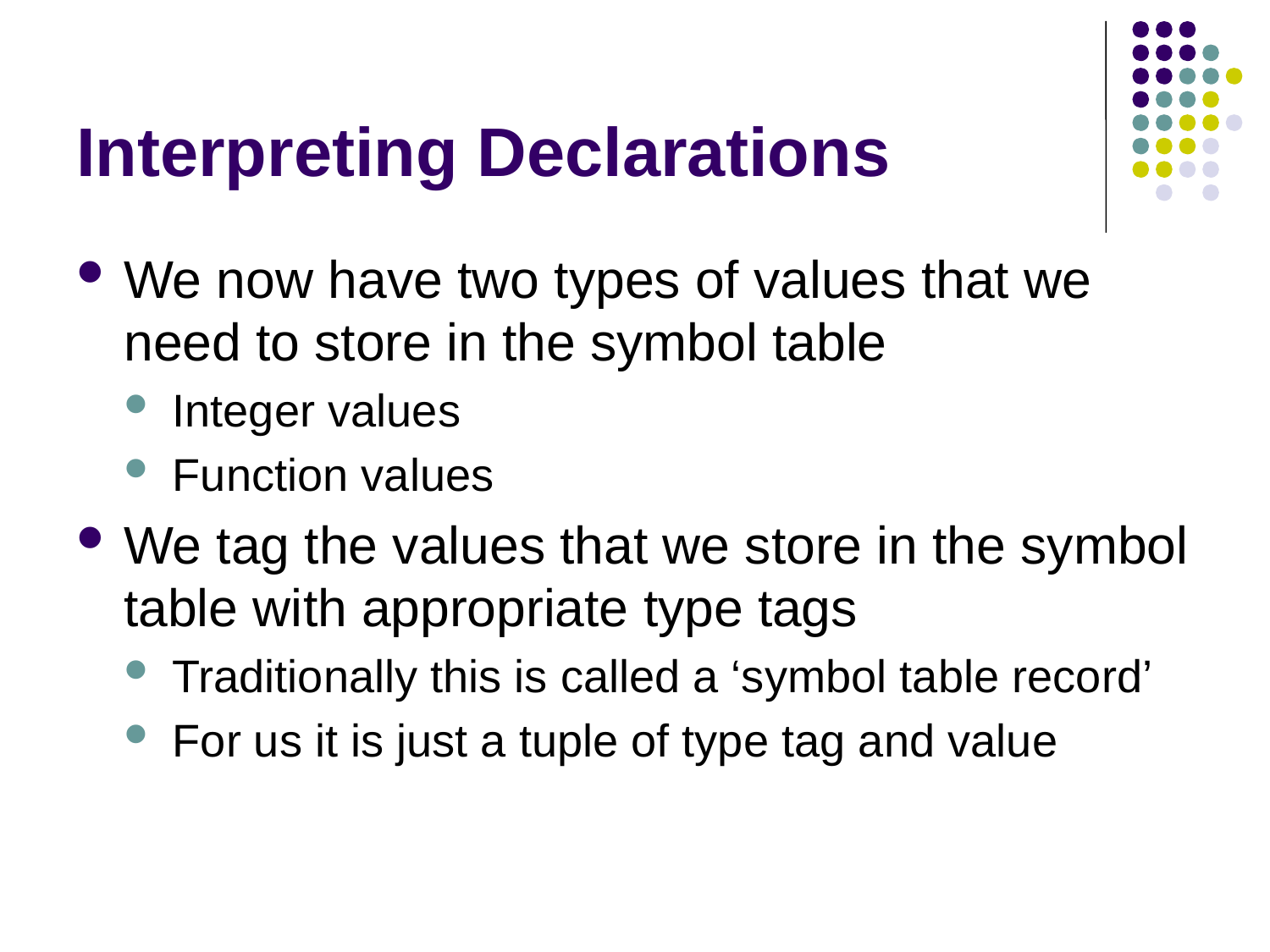

# Interpreting Declarations
We now have two types of values that we need to store in the symbol table
Integer values
Function values
We tag the values that we store in the symbol table with appropriate type tags
Traditionally this is called a ‘symbol table record’
For us it is just a tuple of type tag and value